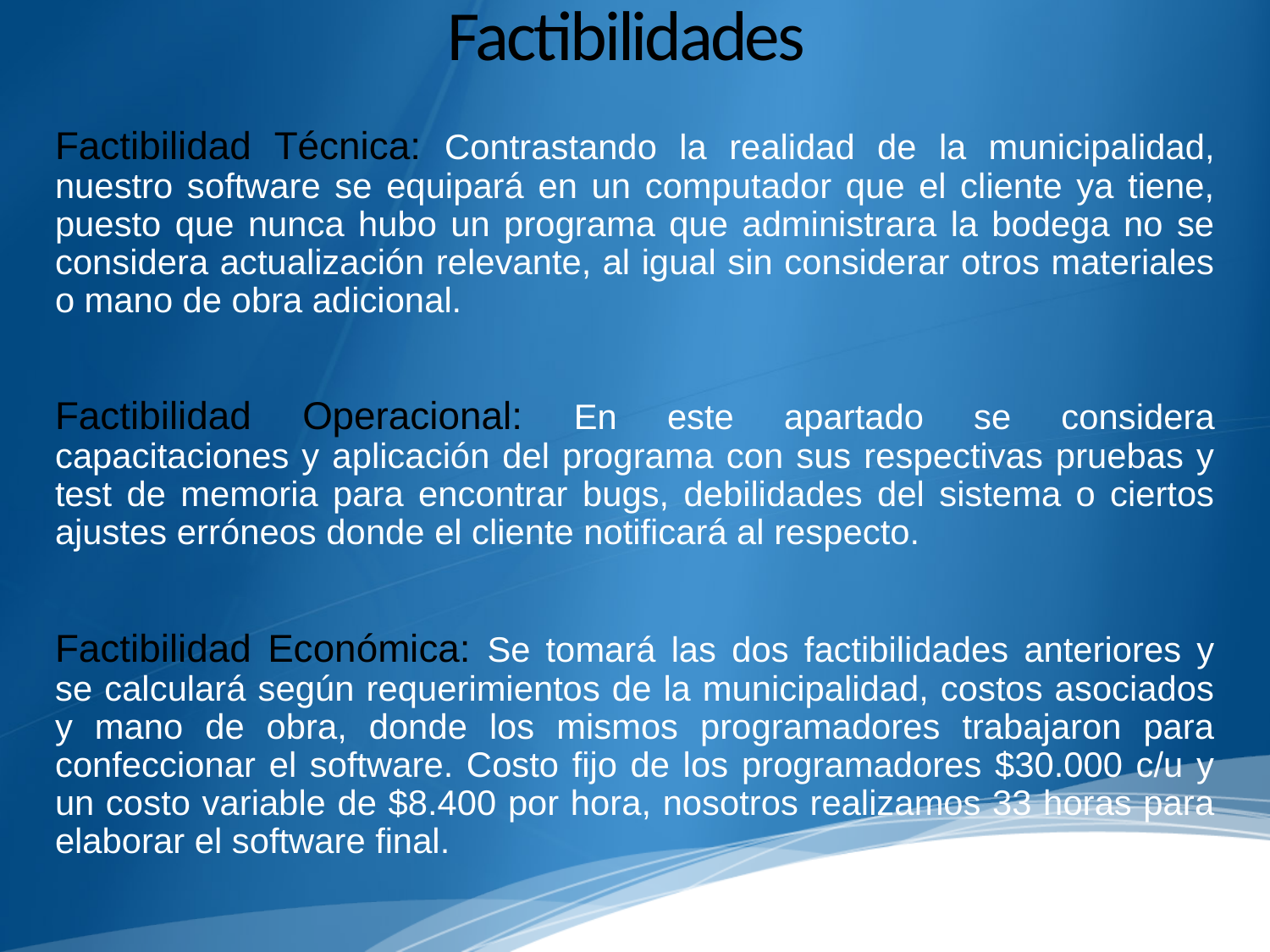

# Factibilidades
Factibilidad Técnica: Contrastando la realidad de la municipalidad, nuestro software se equipará en un computador que el cliente ya tiene, puesto que nunca hubo un programa que administrara la bodega no se considera actualización relevante, al igual sin considerar otros materiales o mano de obra adicional.

Factibilidad Operacional: En este apartado se considera capacitaciones y aplicación del programa con sus respectivas pruebas y test de memoria para encontrar bugs, debilidades del sistema o ciertos ajustes erróneos donde el cliente notificará al respecto.

Factibilidad Económica: Se tomará las dos factibilidades anteriores y se calculará según requerimientos de la municipalidad, costos asociados y mano de obra, donde los mismos programadores trabajaron para confeccionar el software. Costo fijo de los programadores $30.000 c/u y un costo variable de $8.400 por hora, nosotros realizamos 33 horas para elaborar el software final.